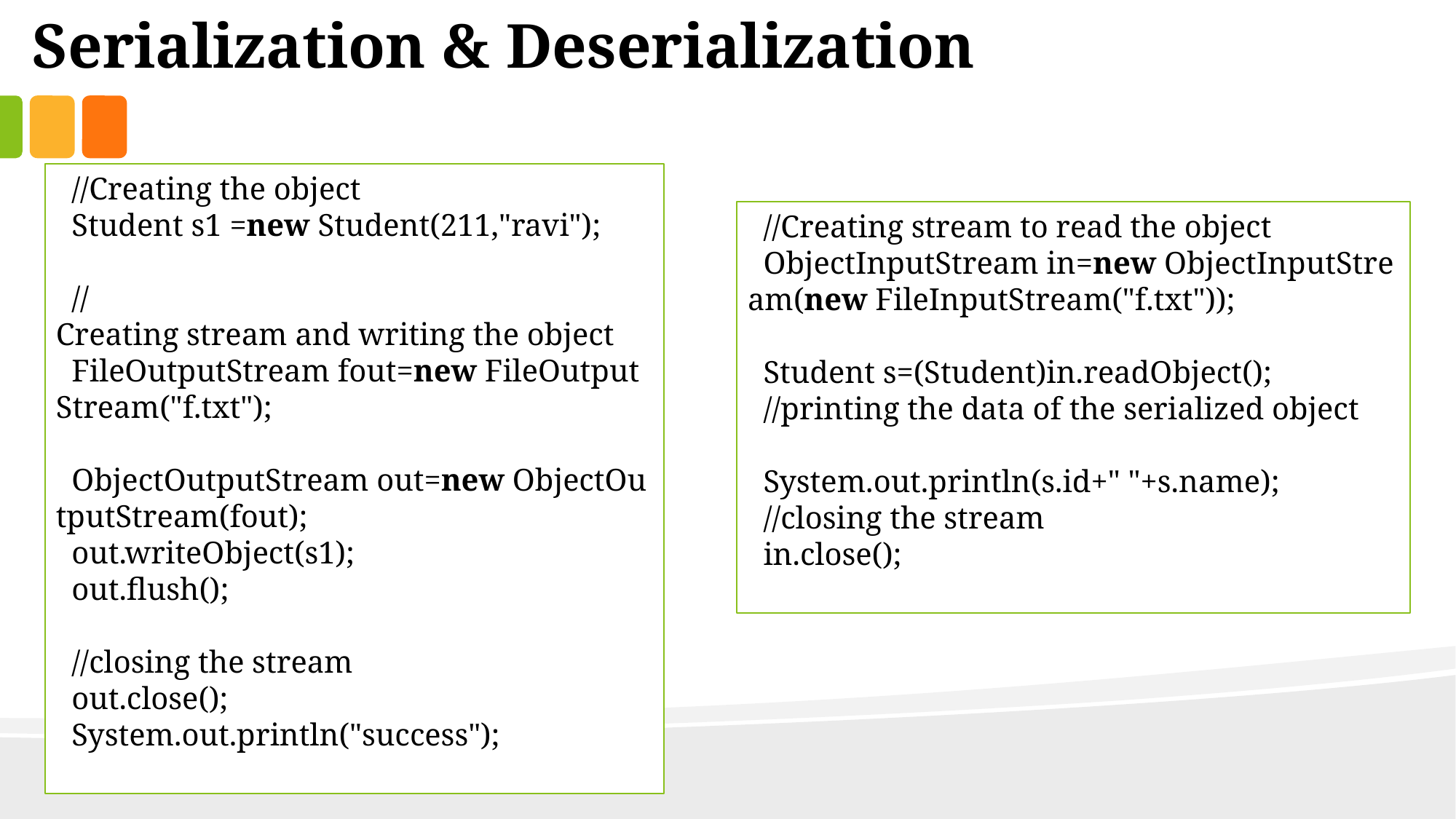

Serialization & Deserialization
  //Creating the object
  Student s1 =new Student(211,"ravi");

  //Creating stream and writing the object
  FileOutputStream fout=new FileOutputStream("f.txt");

  ObjectOutputStream out=new ObjectOutputStream(fout);
  out.writeObject(s1);
  out.flush();

  //closing the stream
  out.close();
  System.out.println("success");

  //Creating stream to read the object
  ObjectInputStream in=new ObjectInputStream(new FileInputStream("f.txt"));

  Student s=(Student)in.readObject();
  //printing the data of the serialized object

  System.out.println(s.id+" "+s.name);
  //closing the stream
  in.close();